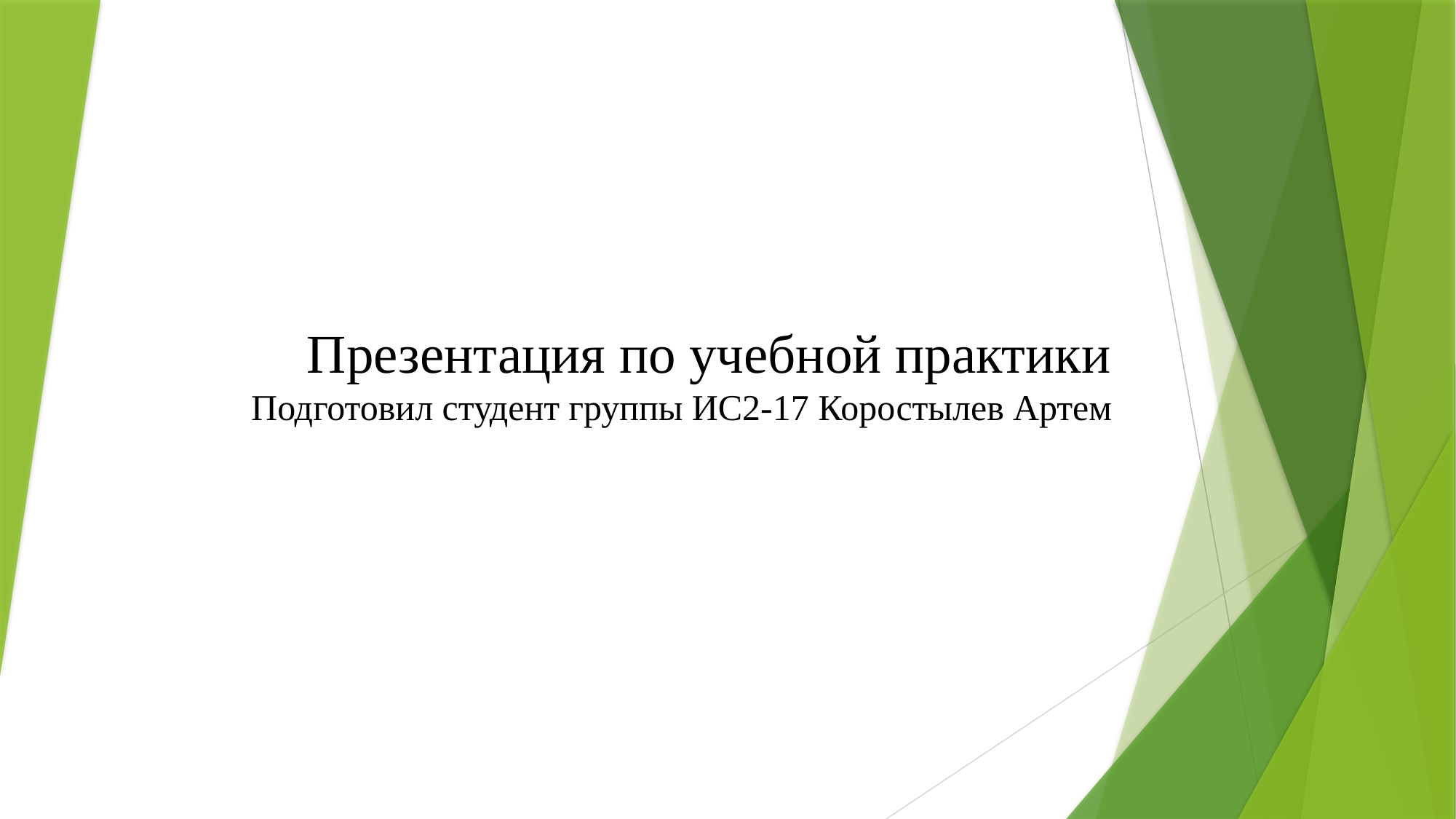

# Презентация по учебной практики Подготовил студент группы ИС2-17 Коростылев Артем